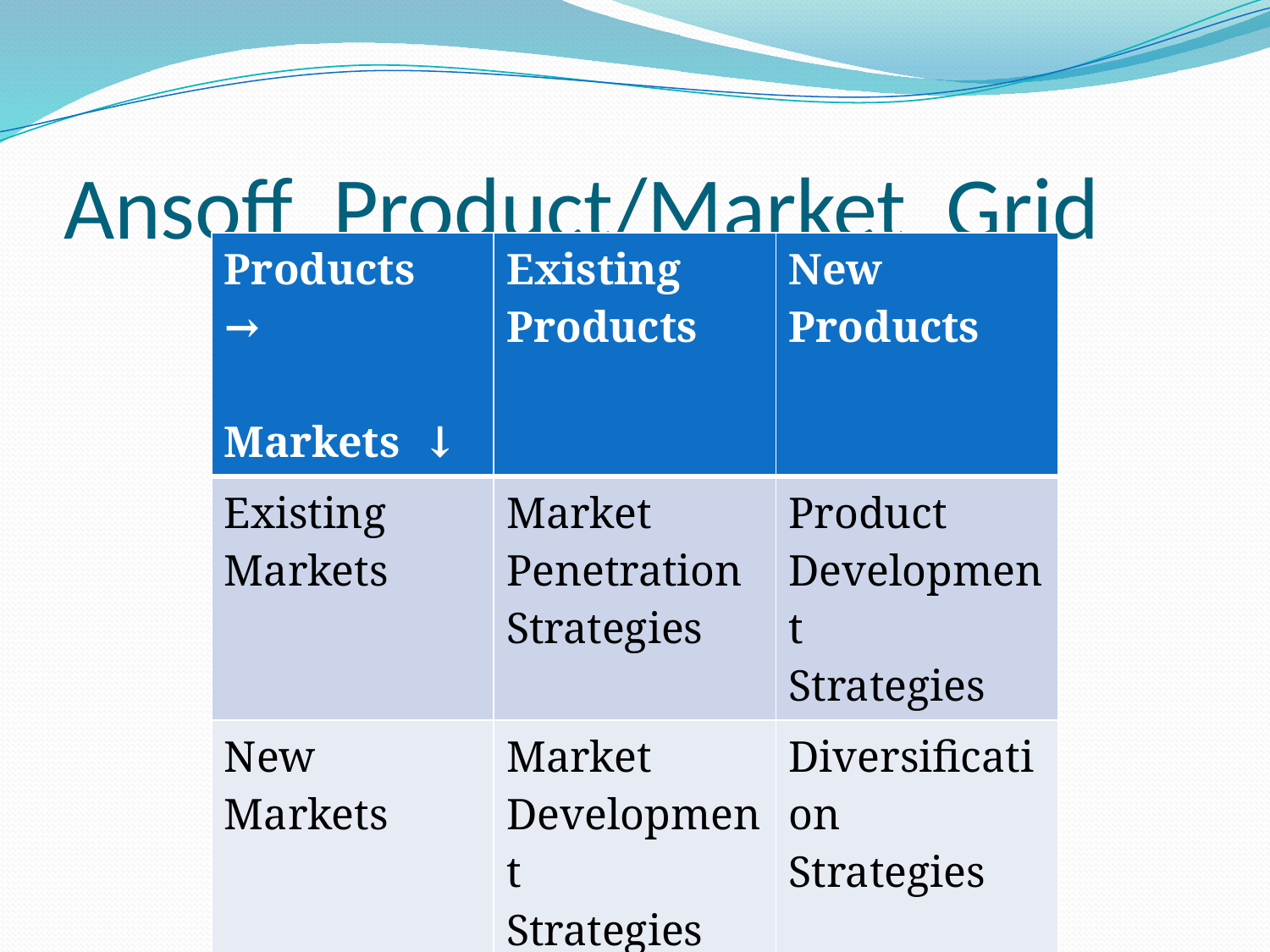

# Ansoff  Product/Market  Grid

| Products → Markets ↓ | Existing Products | New Products |
| --- | --- | --- |
| Existing Markets | Market Penetration Strategies | Product Development Strategies |
| New Markets | Market Development Strategies | Diversification Strategies |